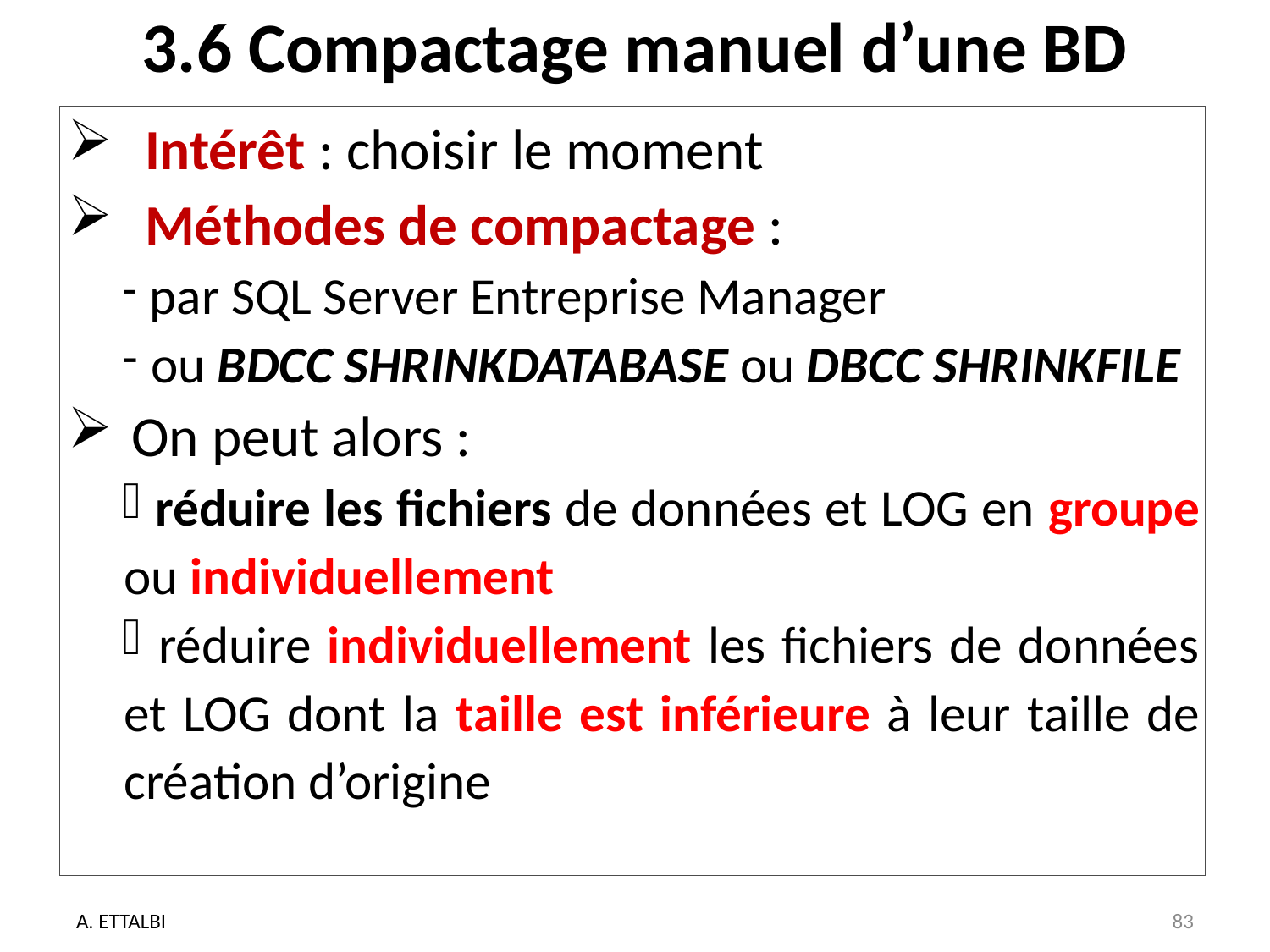

# 3.6 Compactage manuel d’une BD
 Intérêt : choisir le moment
 Méthodes de compactage :
 par SQL Server Entreprise Manager
 ou BDCC SHRINKDATABASE ou DBCC SHRINKFILE
On peut alors :
 réduire les fichiers de données et LOG en groupe ou individuellement
 réduire individuellement les fichiers de données et LOG dont la taille est inférieure à leur taille de création d’origine
A. ETTALBI
83